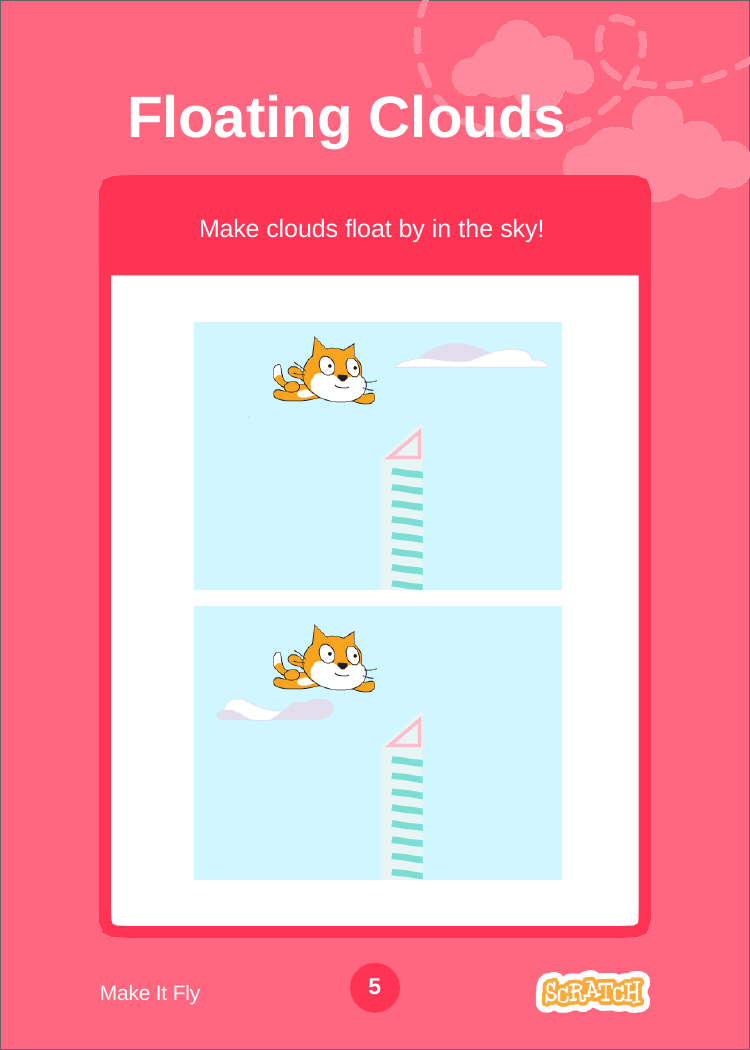

# Floating Clouds

Make clouds float by in the sky!

5

Make It Fly